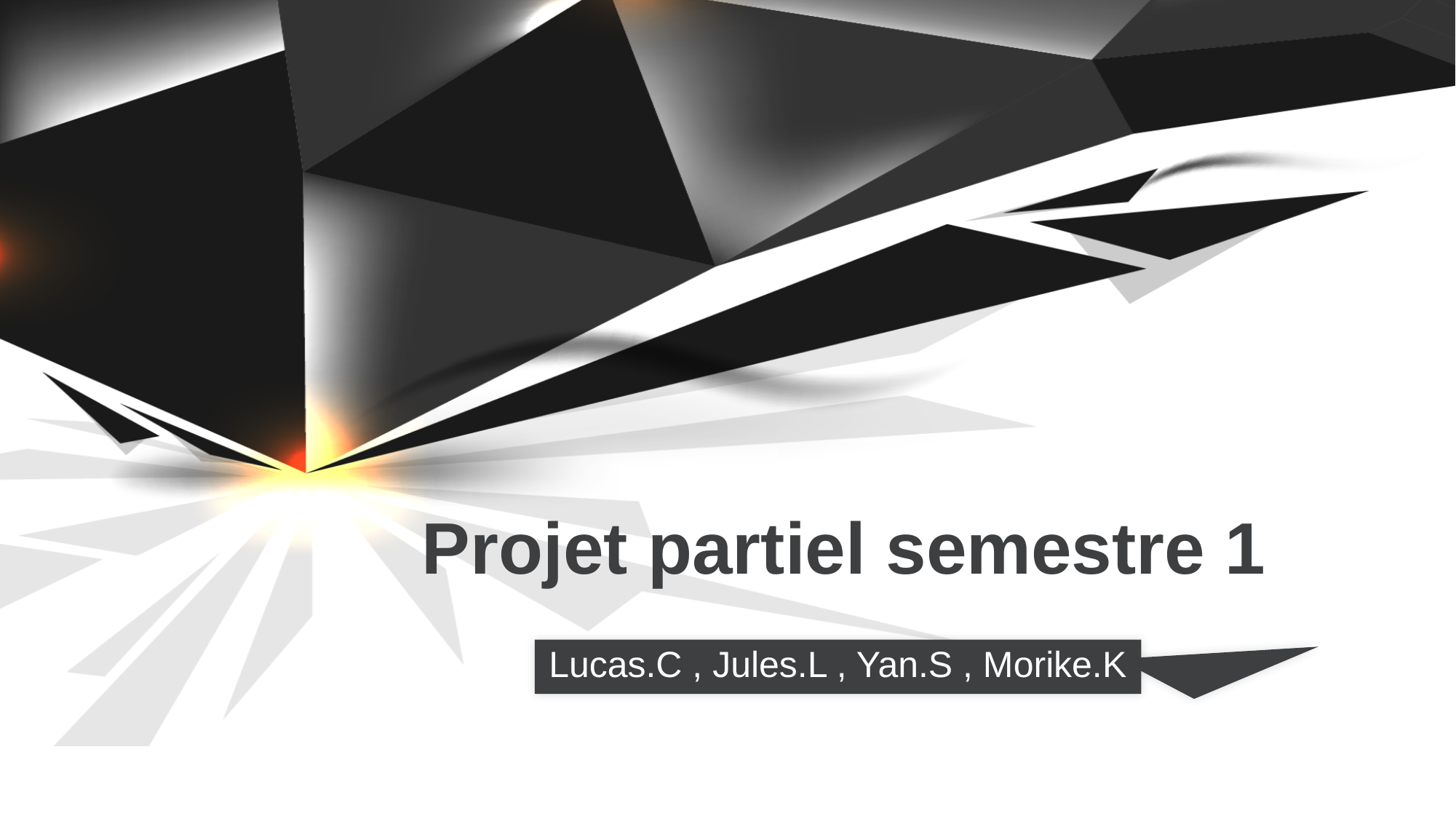

# Projet partiel semestre 1
Lucas.C , Jules.L , Yan.S , Morike.K